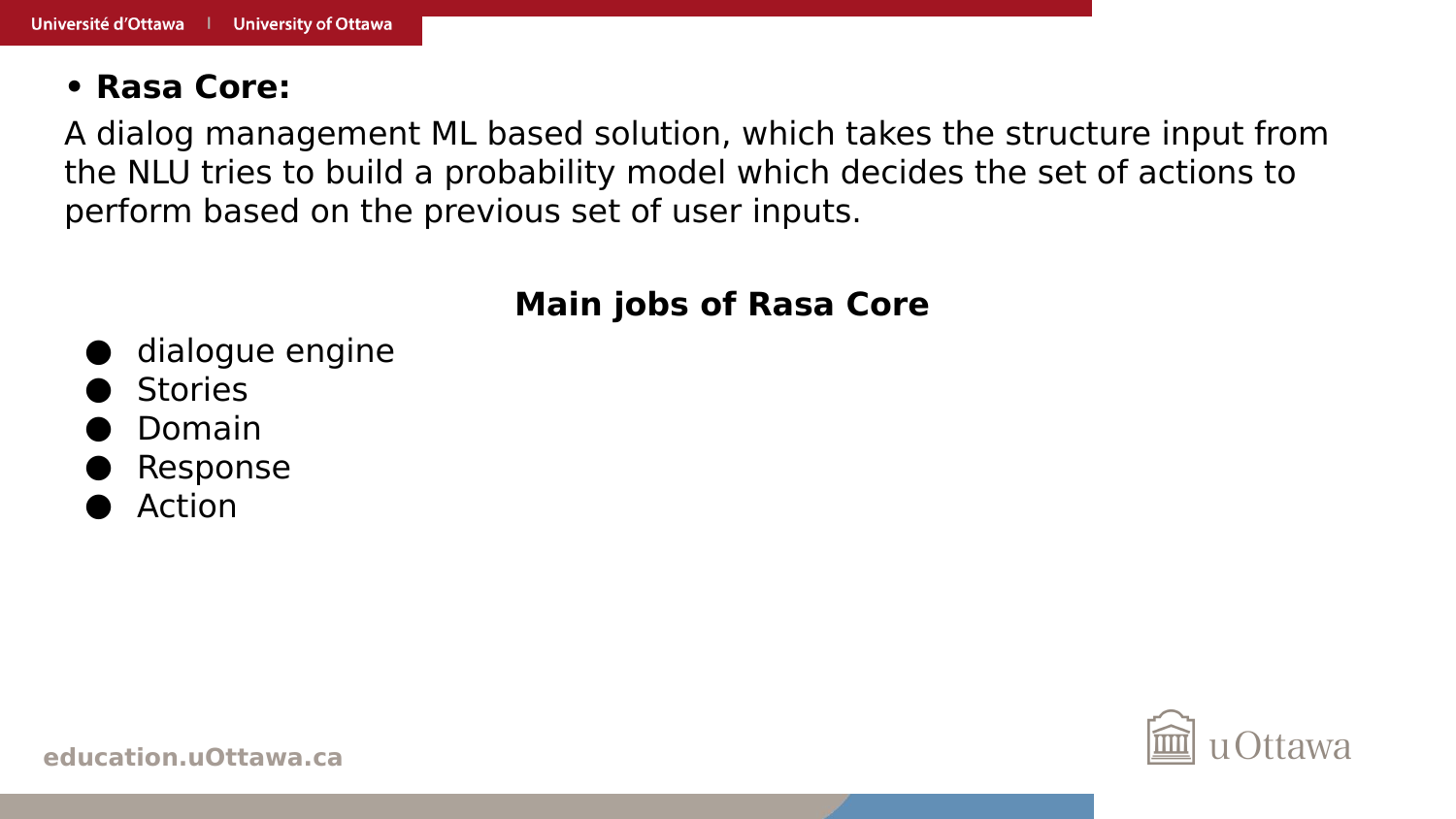

• Rasa Core:
A dialog management ML based solution, which takes the structure input from the NLU tries to build a probability model which decides the set of actions to perform based on the previous set of user inputs.

Main jobs of Rasa Core
dialogue engine
Stories
Domain
Response
Action